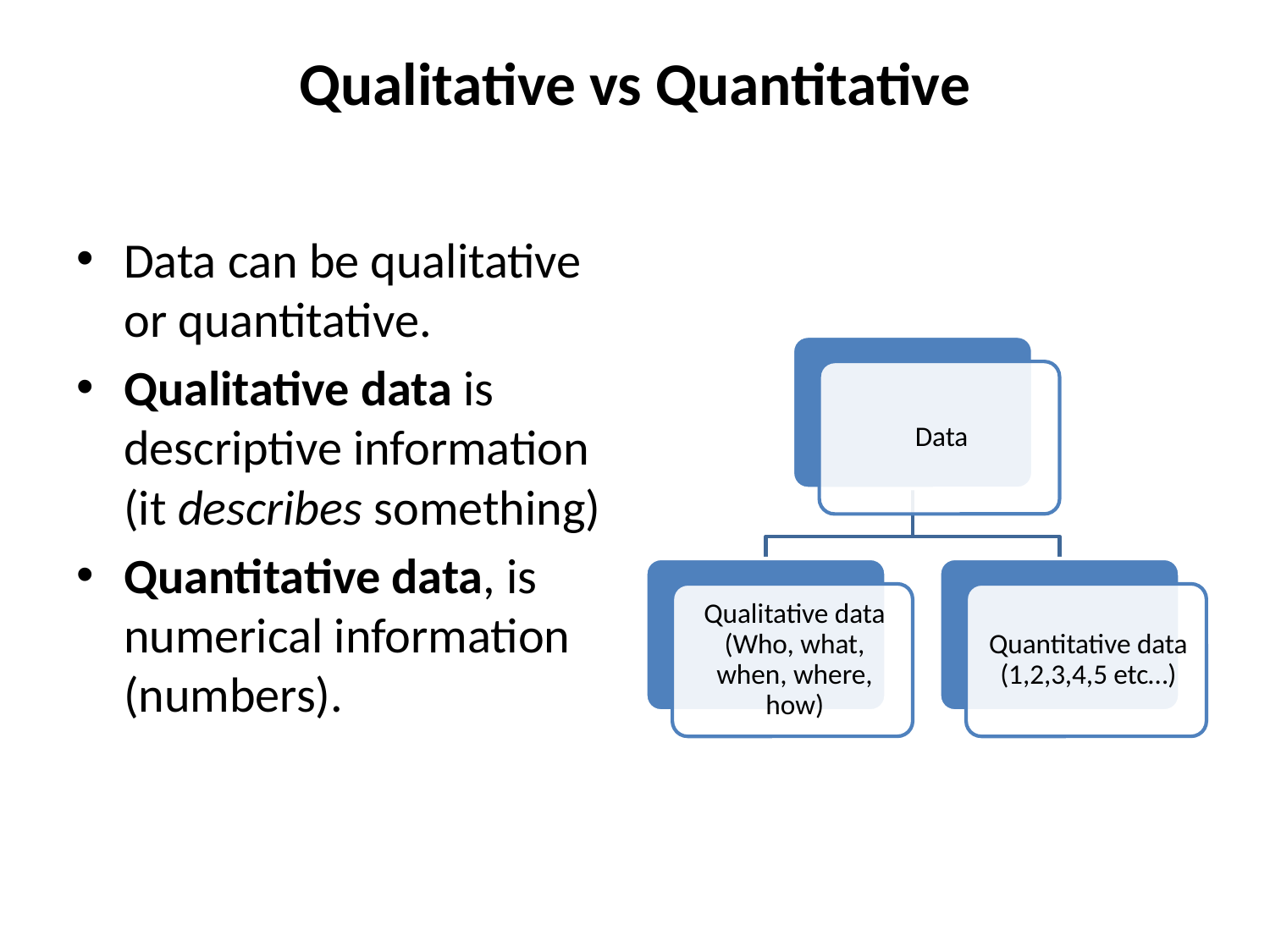

# Qualitative vs Quantitative
Data can be qualitative or quantitative.
Qualitative data is descriptive information (it describes something)
Quantitative data, is numerical information (numbers).

Data
Qualitative data (Who, what, when, where, how)
Quantitative data (1,2,3,4,5 etc…)